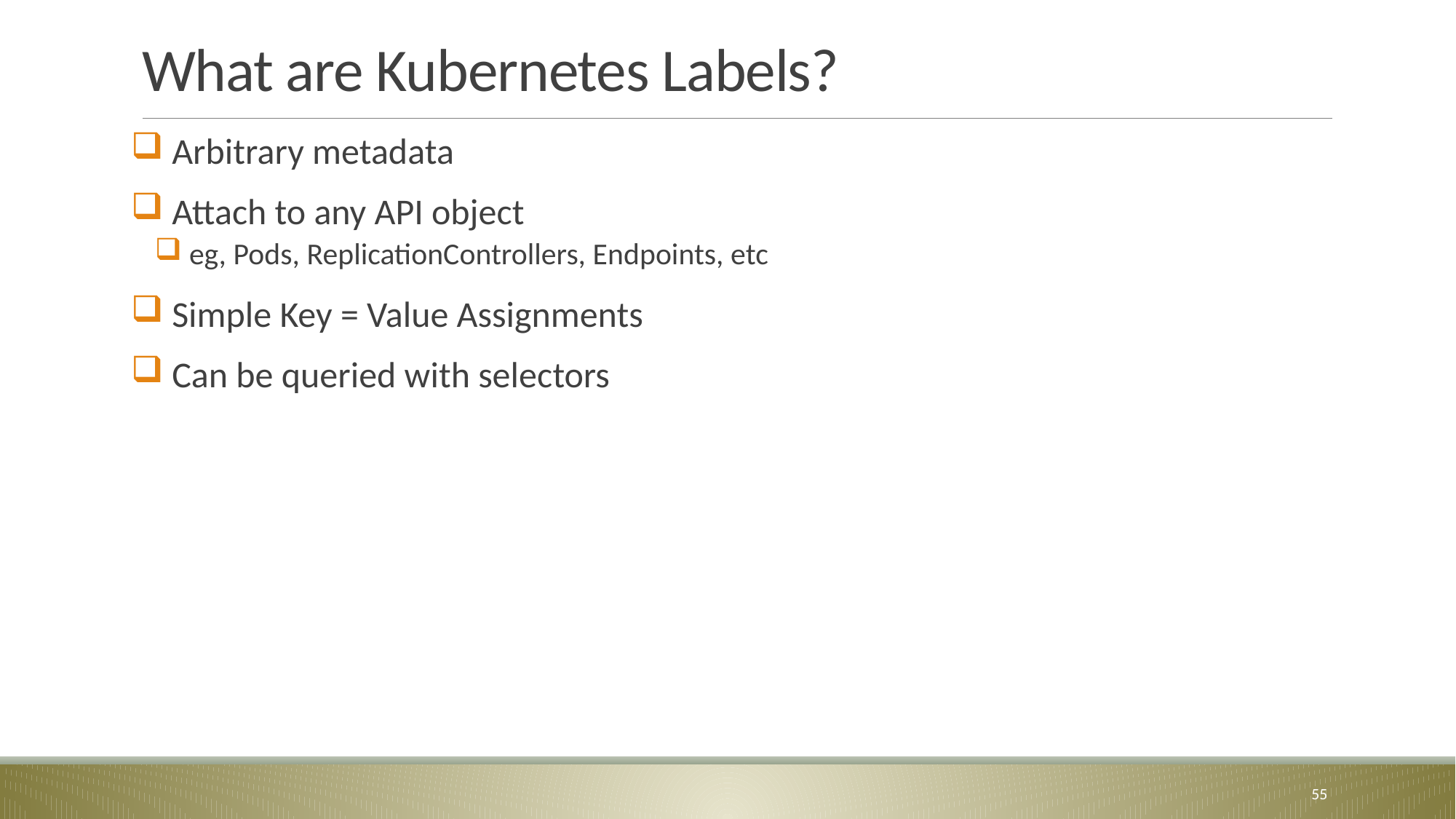

# What are Kubernetes Labels?
 Arbitrary metadata
 Attach to any API object
 eg, Pods, ReplicationControllers, Endpoints, etc
 Simple Key = Value Assignments
 Can be queried with selectors

55